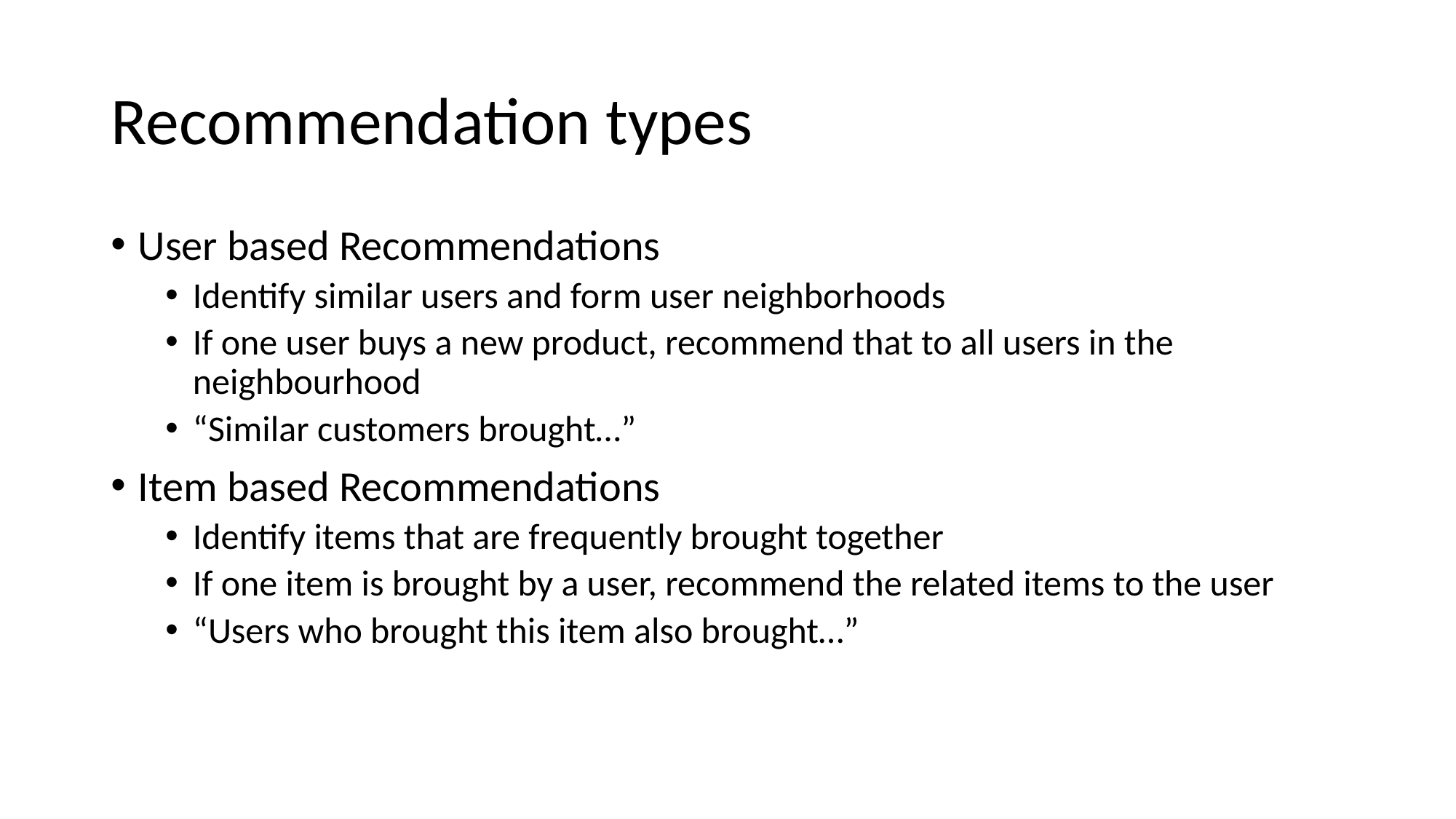

# Recommendation types
User based Recommendations
Identify similar users and form user neighborhoods
If one user buys a new product, recommend that to all users in the neighbourhood
“Similar customers brought…”
Item based Recommendations
Identify items that are frequently brought together
If one item is brought by a user, recommend the related items to the user
“Users who brought this item also brought…”